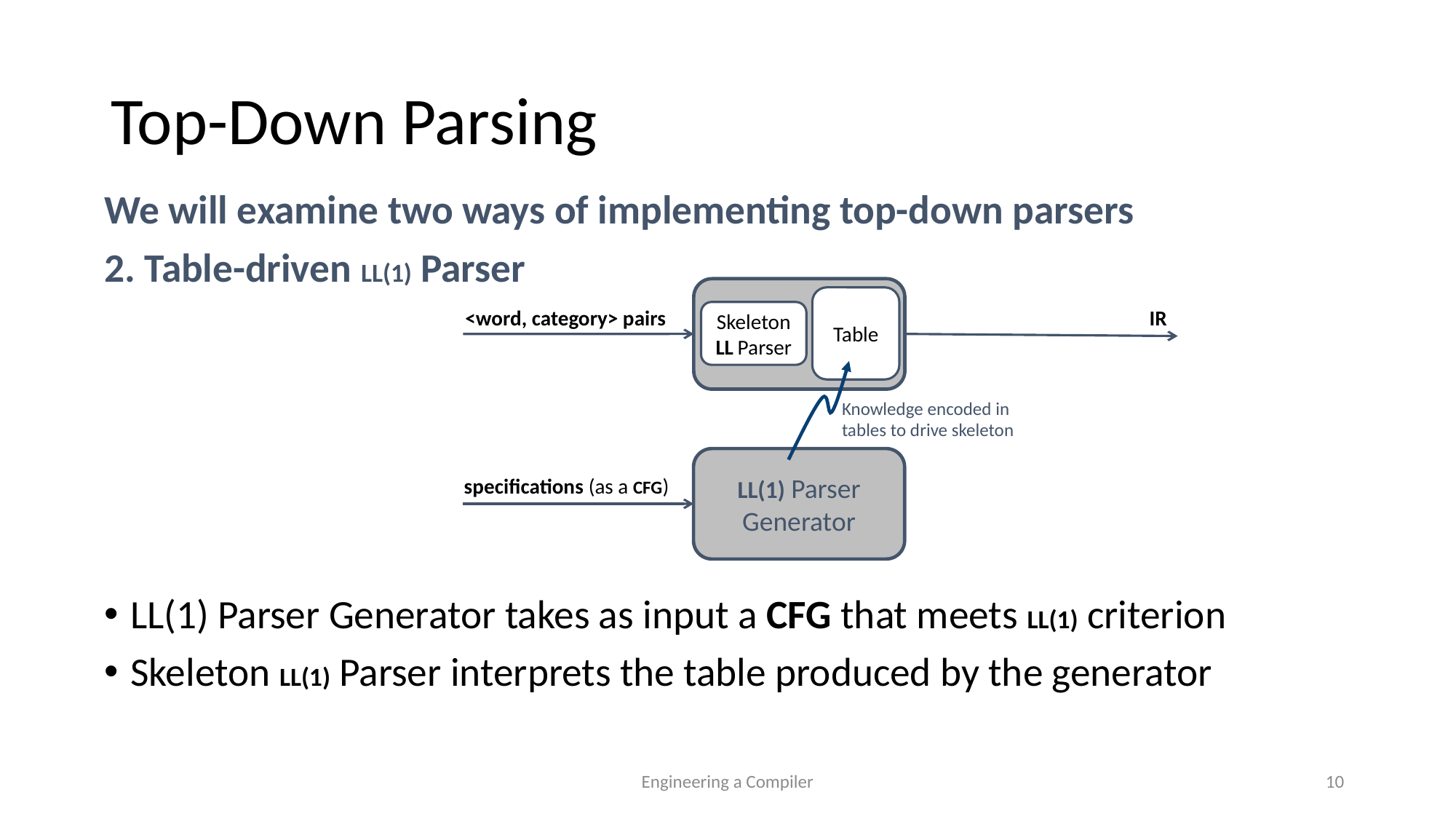

Top-Down Parsing
We will examine two ways of implementing top-down parsers
2. Table-driven LL(1) Parser

LL(1) Parser Generator takes as input a CFG that meets LL(1) criterion
Skeleton LL(1) Parser interprets the table produced by the generator

Table
<word, category> pairs
IR
Skeleton LL Parser

Knowledge encoded in tables to drive skeleton
LL(1) Parser
Generator
specifications (as a CFG)
Engineering a Compiler
10